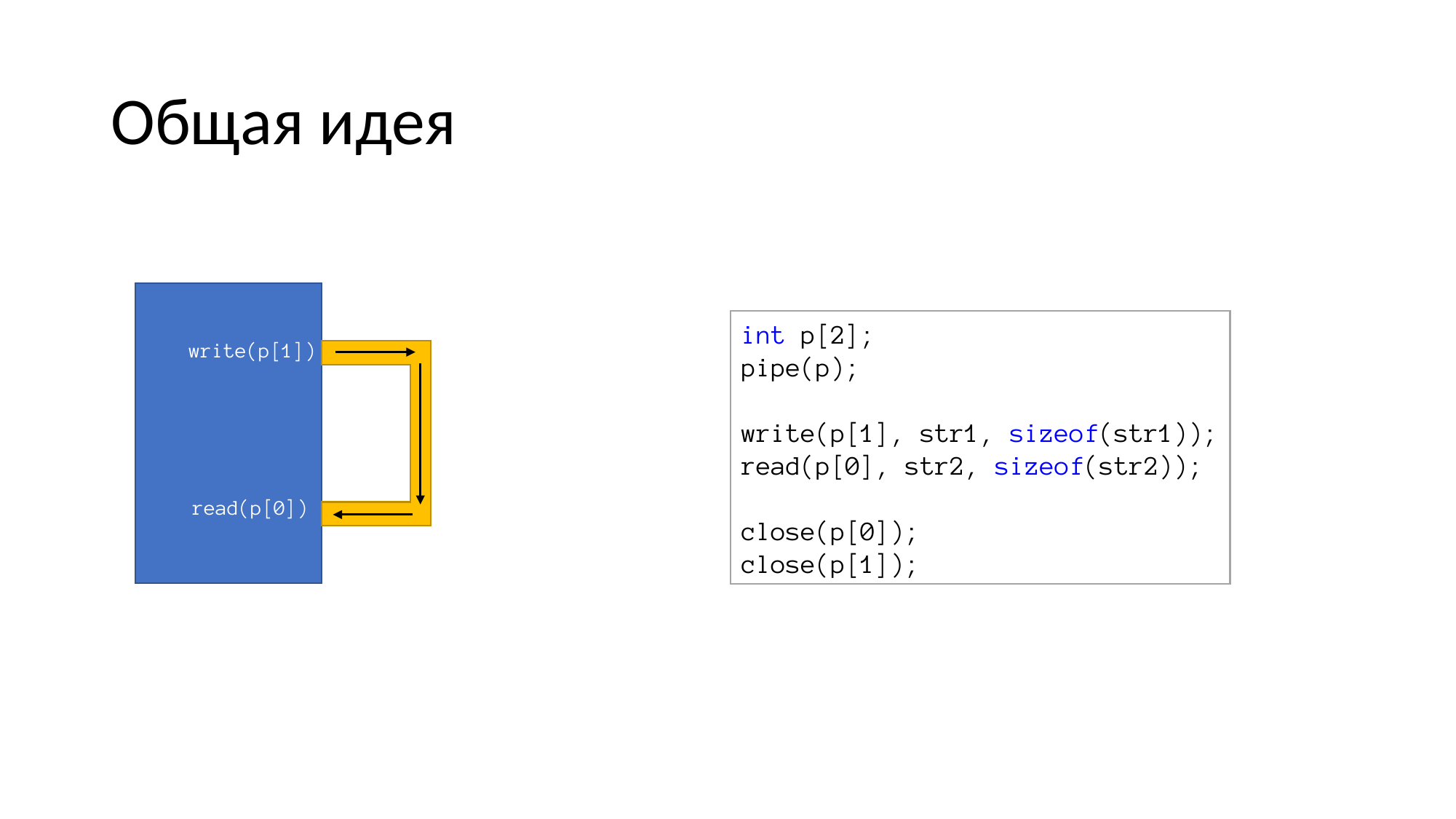

# Общая идея

int p[2];
pipe(p);
write(p[1], str1, sizeof(str1));
read(p[0], str2, sizeof(str2));
close(p[0]);
close(p[1]);
write(p[1])

read(p[0])